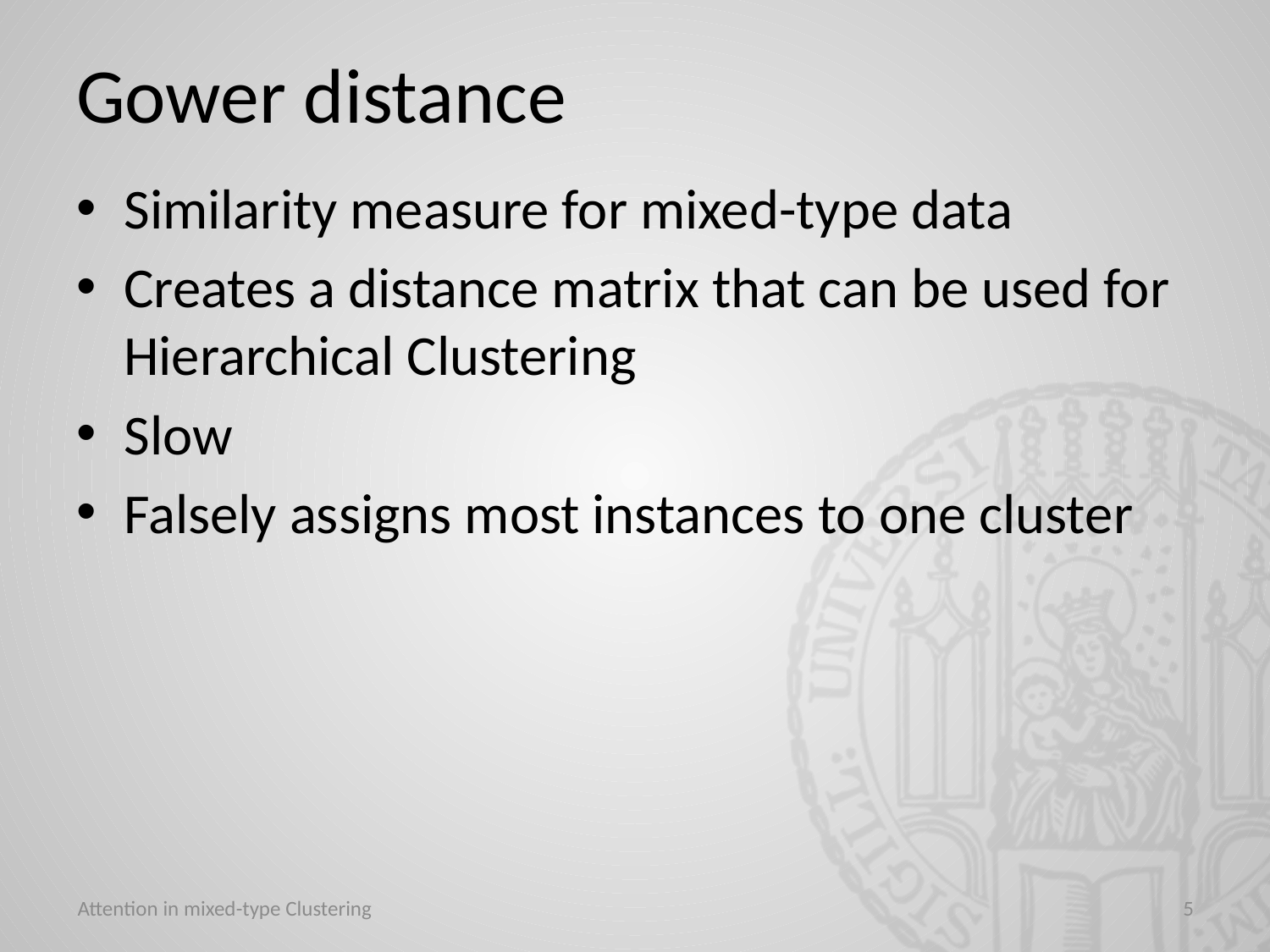

# Gower distance
Similarity measure for mixed-type data
Creates a distance matrix that can be used for Hierarchical Clustering
Slow
Falsely assigns most instances to one cluster
Attention in mixed-type Clustering
5